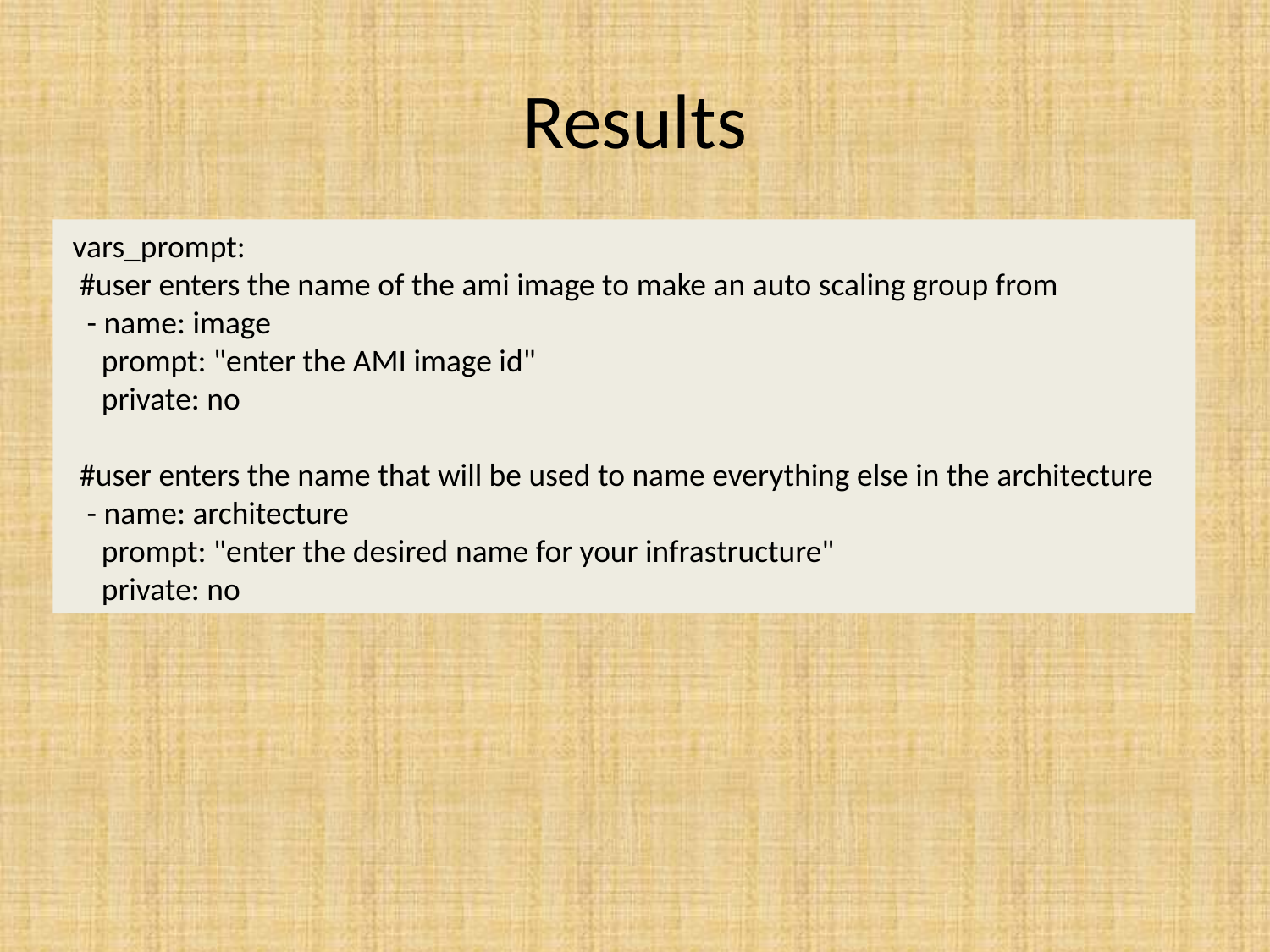

# Results
 vars_prompt:
  #user enters the name of the ami image to make an auto scaling group from
   - name: image
     prompt: "enter the AMI image id"
     private: no

  #user enters the name that will be used to name everything else in the architecture
   - name: architecture
     prompt: "enter the desired name for your infrastructure"
     private: no